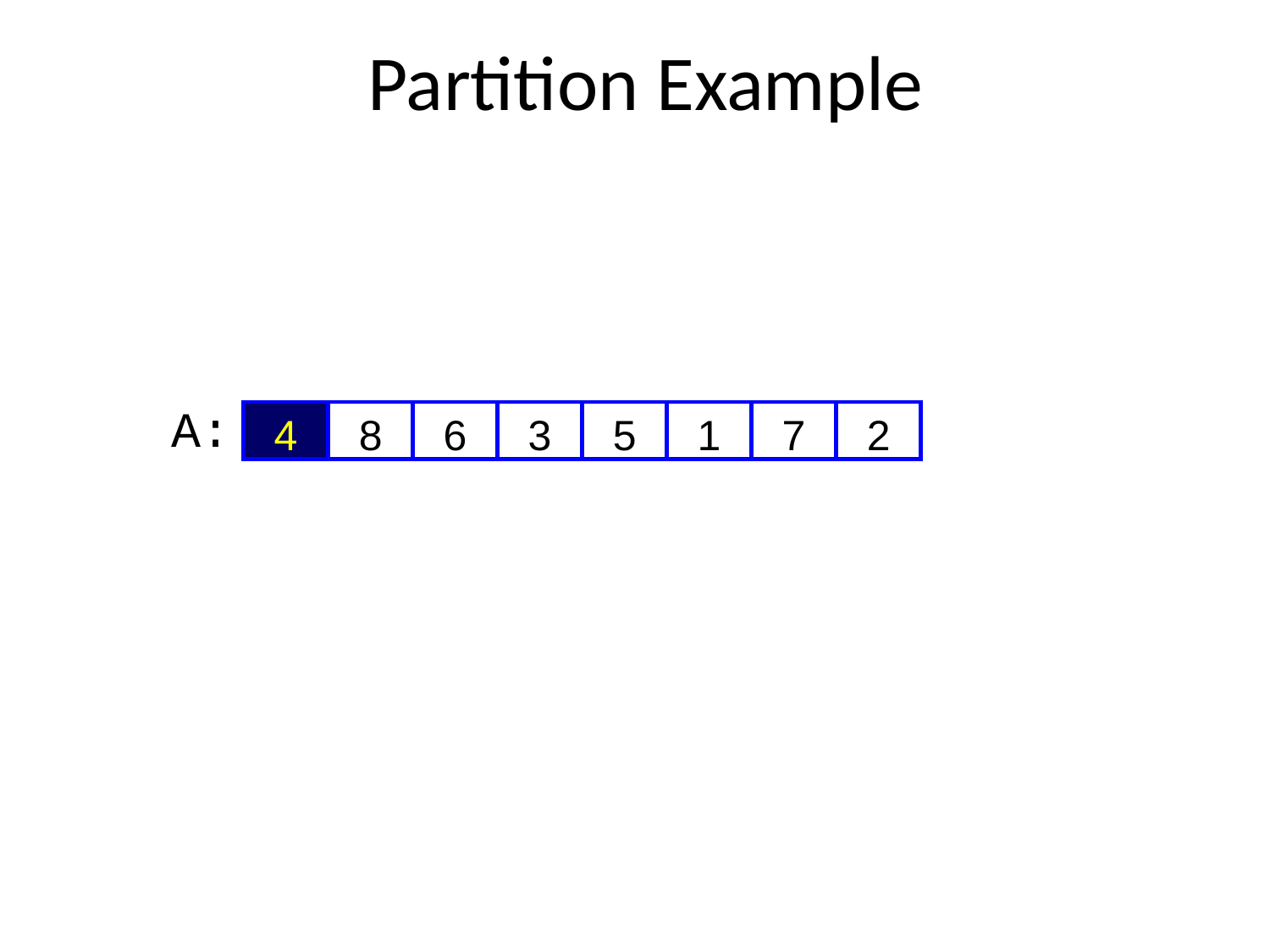

# Partition Example
A:
4
8
6
3
5
1
7
2